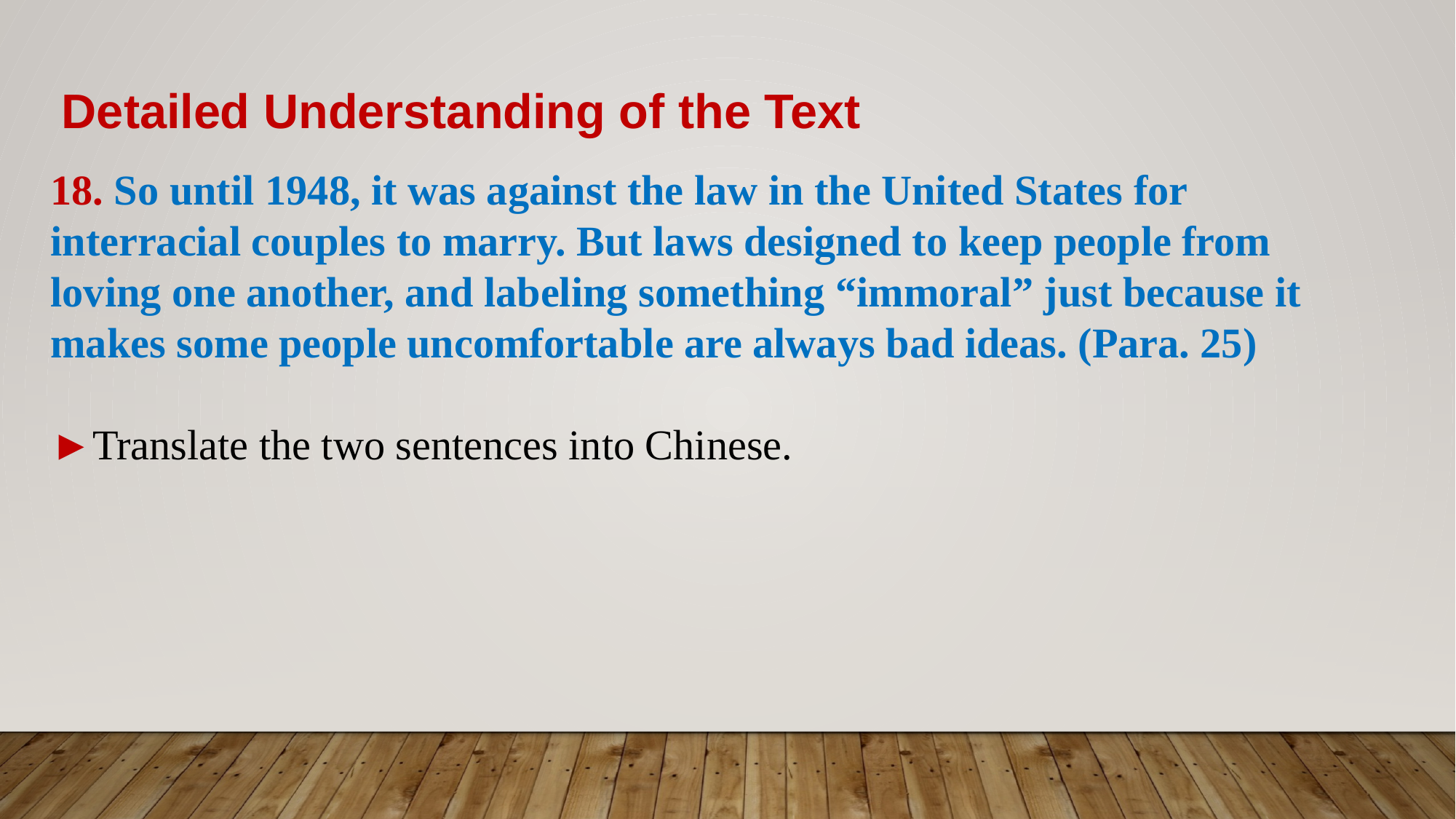

Detailed Understanding of the Text
18. So until 1948, it was against the law in the United States for interracial couples to marry. But laws designed to keep people from loving one another, and labeling something “immoral” just because it makes some people uncomfortable are always bad ideas. (Para. 25)

►Translate the two sentences into Chinese.